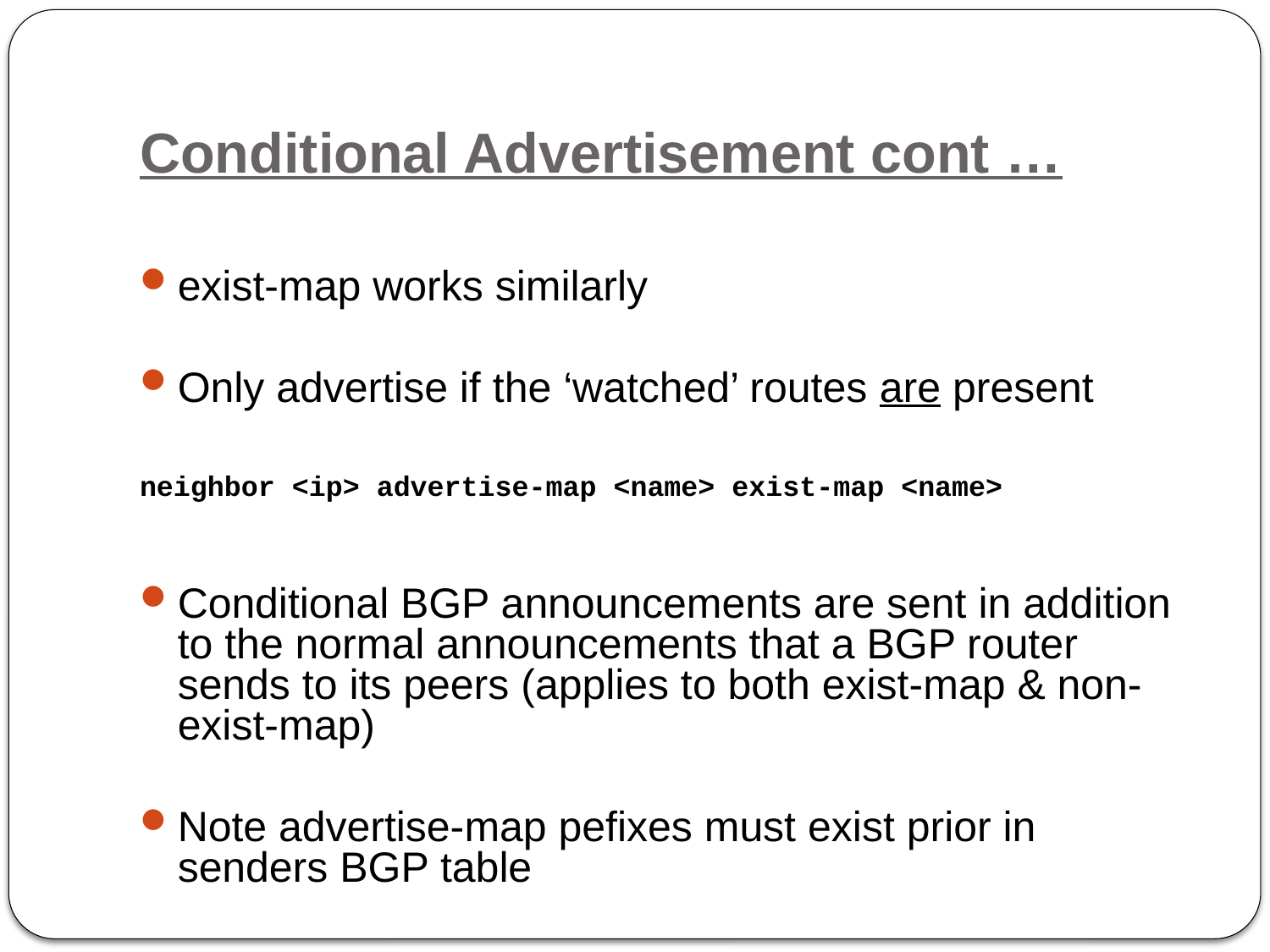

# Conditional Advertisement cont …

exist-map works similarly

Only advertise if the ‘watched’ routes are present

neighbor <ip> advertise-map <name> exist-map <name>

Conditional BGP announcements are sent in addition to the normal announcements that a BGP router sends to its peers (applies to both exist-map & non-exist-map)

Note advertise-map pefixes must exist prior in senders BGP table